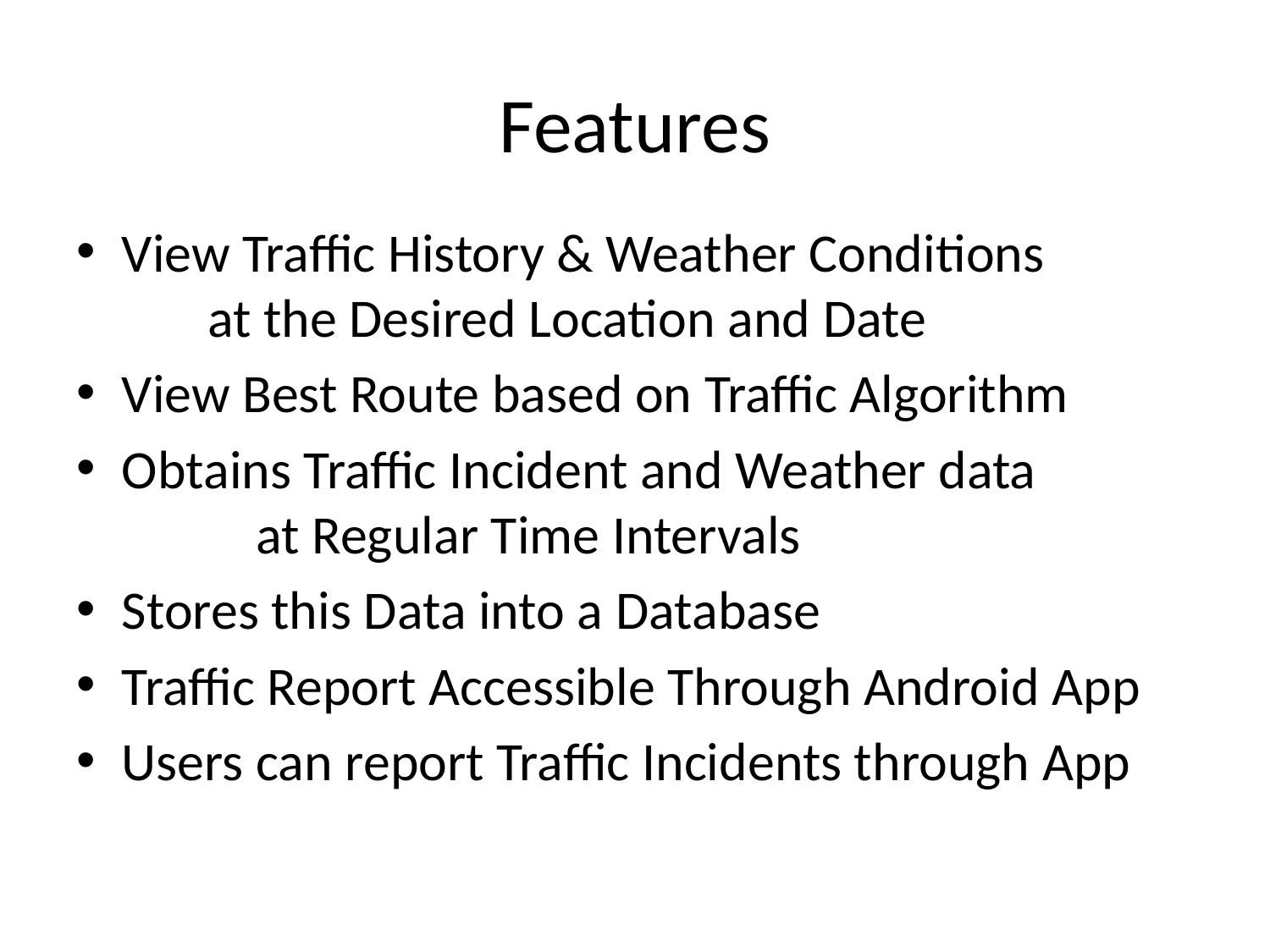

# Features
View Traffic History & Weather Conditions
       at the Desired Location and Date
View Best Route based on Traffic Algorithm
Obtains Traffic Incident and Weather data
	 at Regular Time Intervals
Stores this Data into a Database
Traffic Report Accessible Through Android App
Users can report Traffic Incidents through App